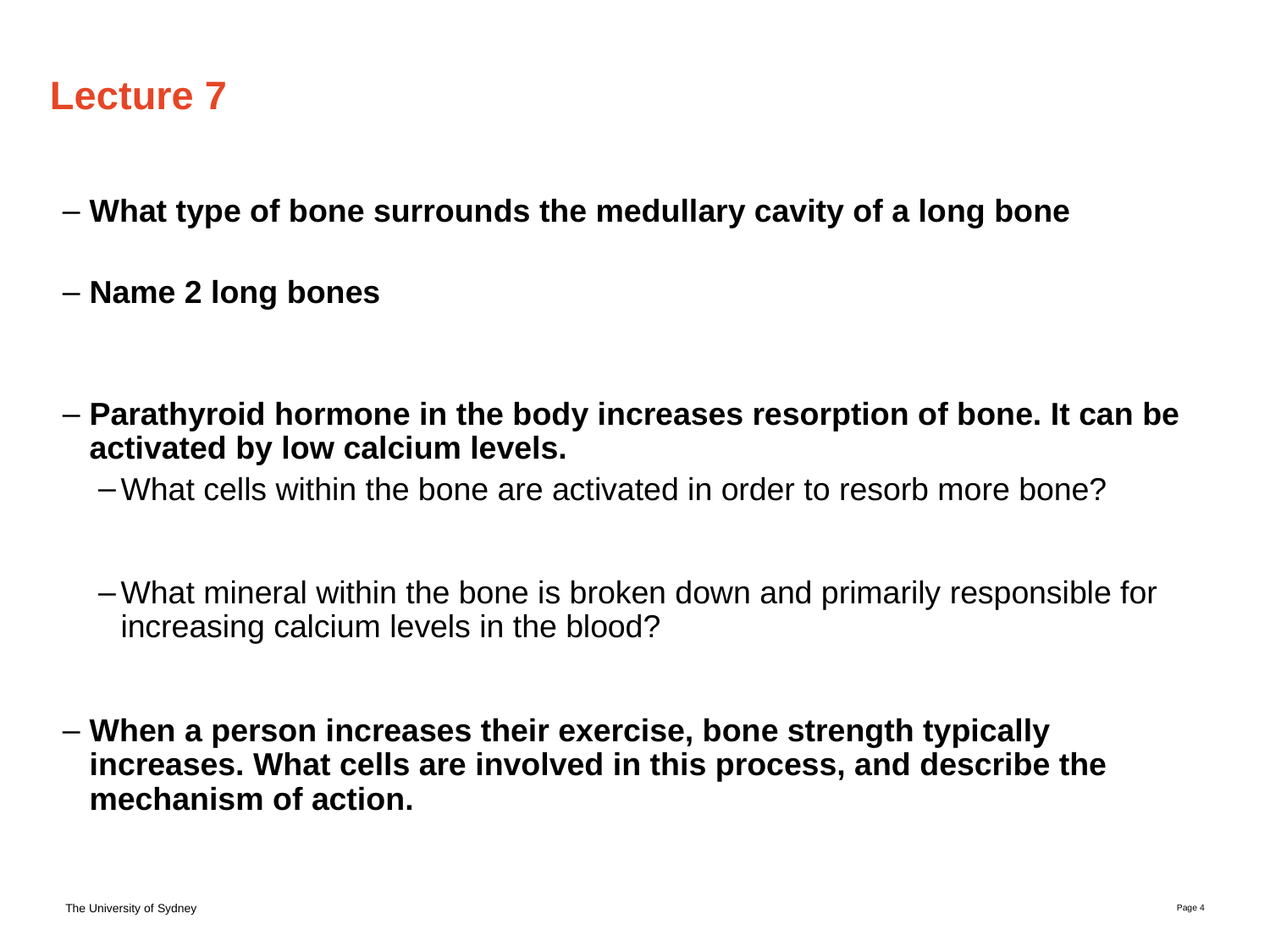

# Lecture 7
What type of bone surrounds the medullary cavity of a long bone

Name 2 long bones

Parathyroid hormone in the body increases resorption of bone. It can be activated by low calcium levels.
What cells within the bone are activated in order to resorb more bone?

What mineral within the bone is broken down and primarily responsible for increasing calcium levels in the blood?

When a person increases their exercise, bone strength typically increases. What cells are involved in this process, and describe the mechanism of action.